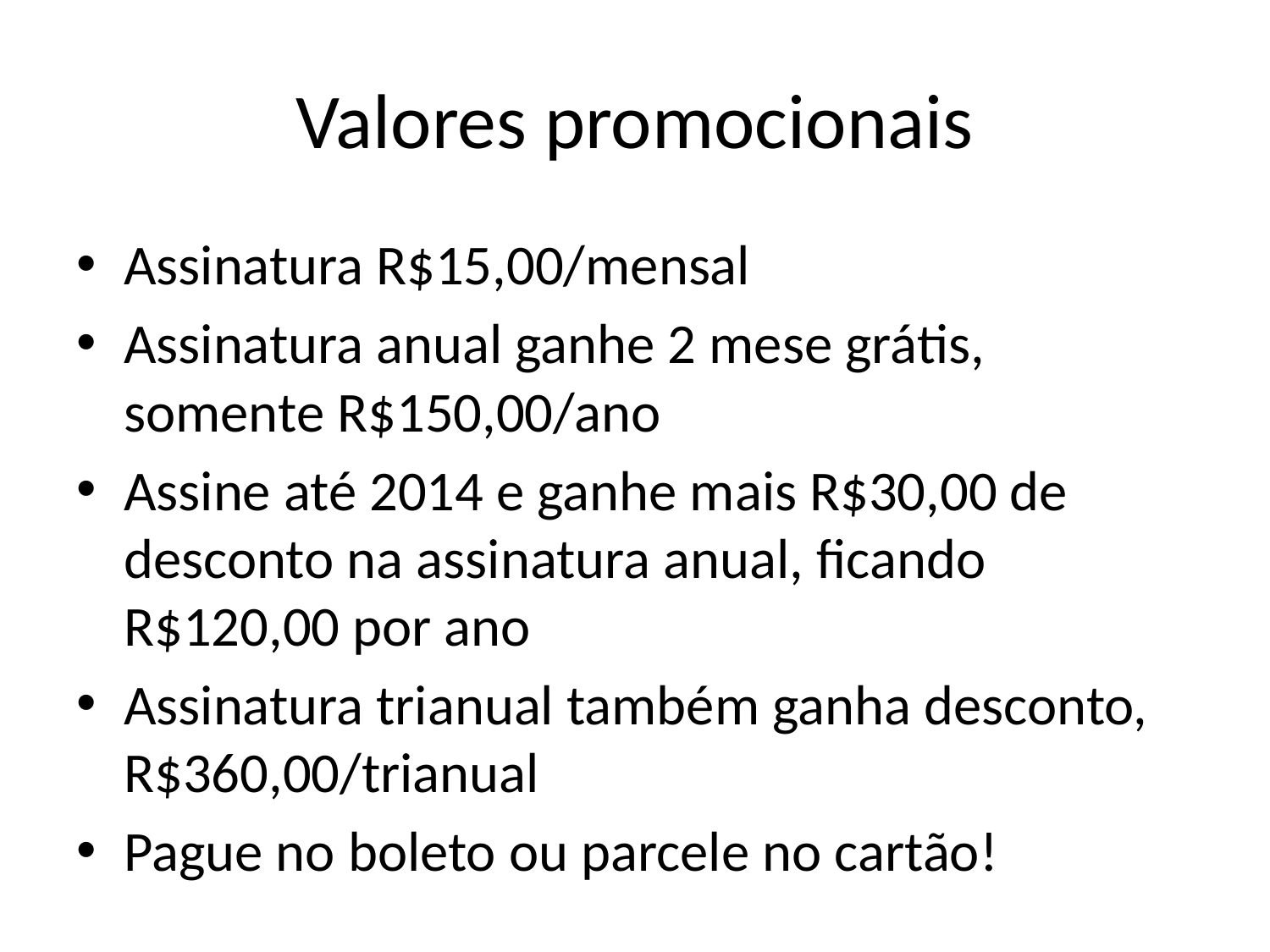

# Valores promocionais
Assinatura R$15,00/mensal
Assinatura anual ganhe 2 mese grátis, somente R$150,00/ano
Assine até 2014 e ganhe mais R$30,00 de desconto na assinatura anual, ficando R$120,00 por ano
Assinatura trianual também ganha desconto, R$360,00/trianual
Pague no boleto ou parcele no cartão!